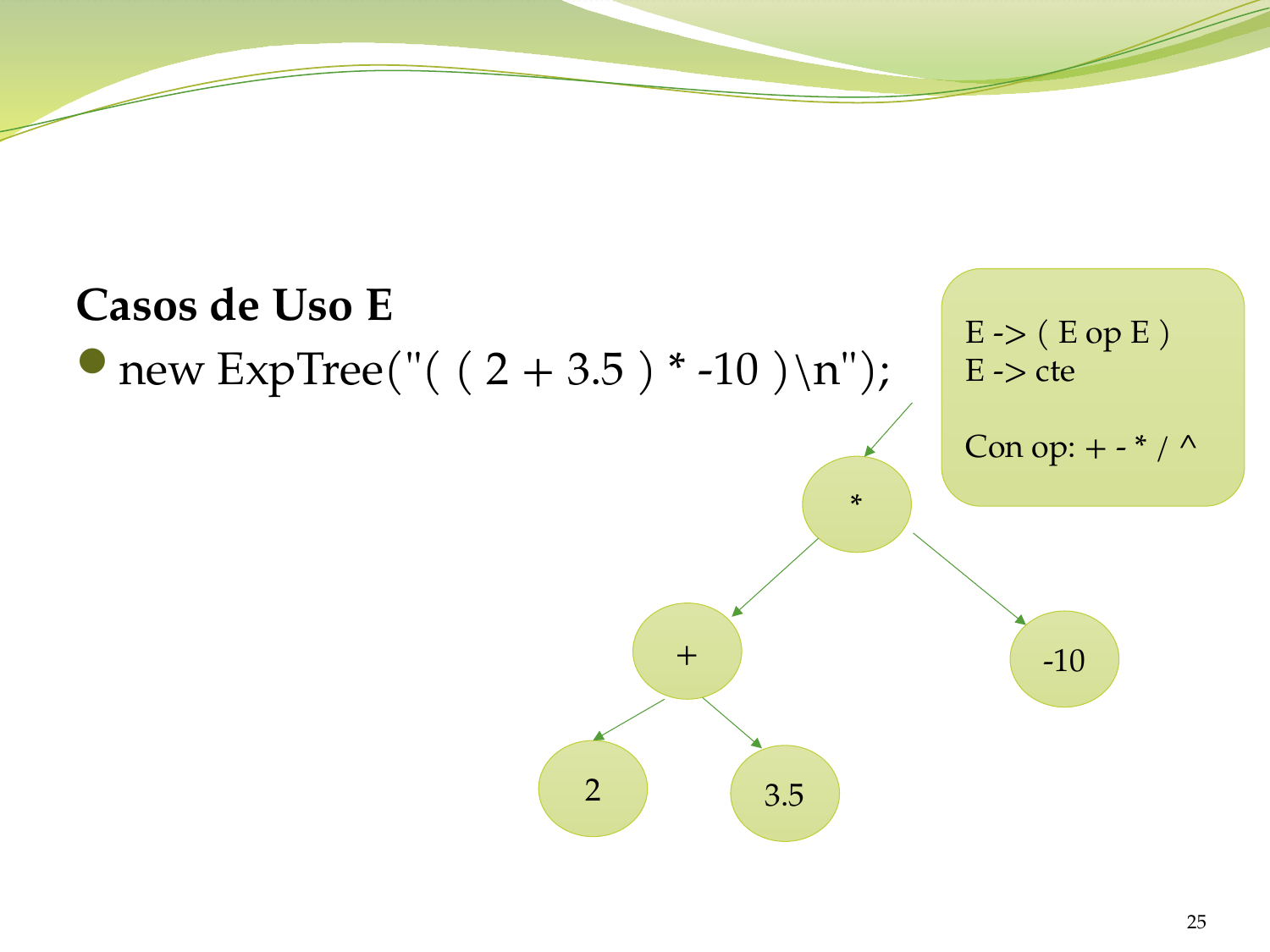

#
Casos de Uso E
new ExpTree("( ( 2 + 3.5 ) * -10 )\n");

E -> ( E op E )
E -> cte

Con op: + - * / ^
*
+
-10
2
3.5
25